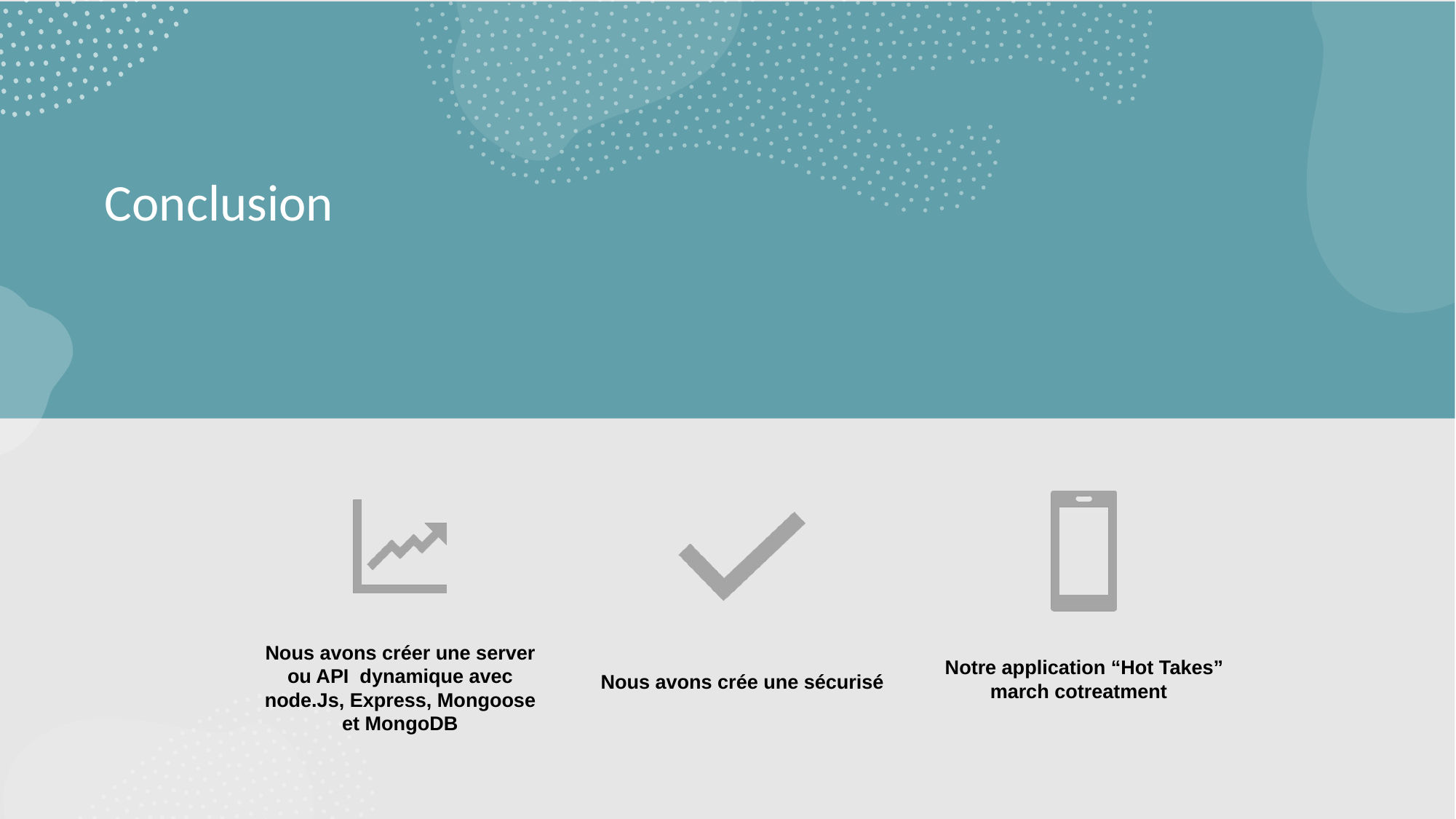

# Conclusion
Nous avons créer une server ou API  dynamique avec node.Js, Express, Mongoose et MongoDB
Nous avons crée une sécurisé
Notre application “Hot Takes” march cotreatment